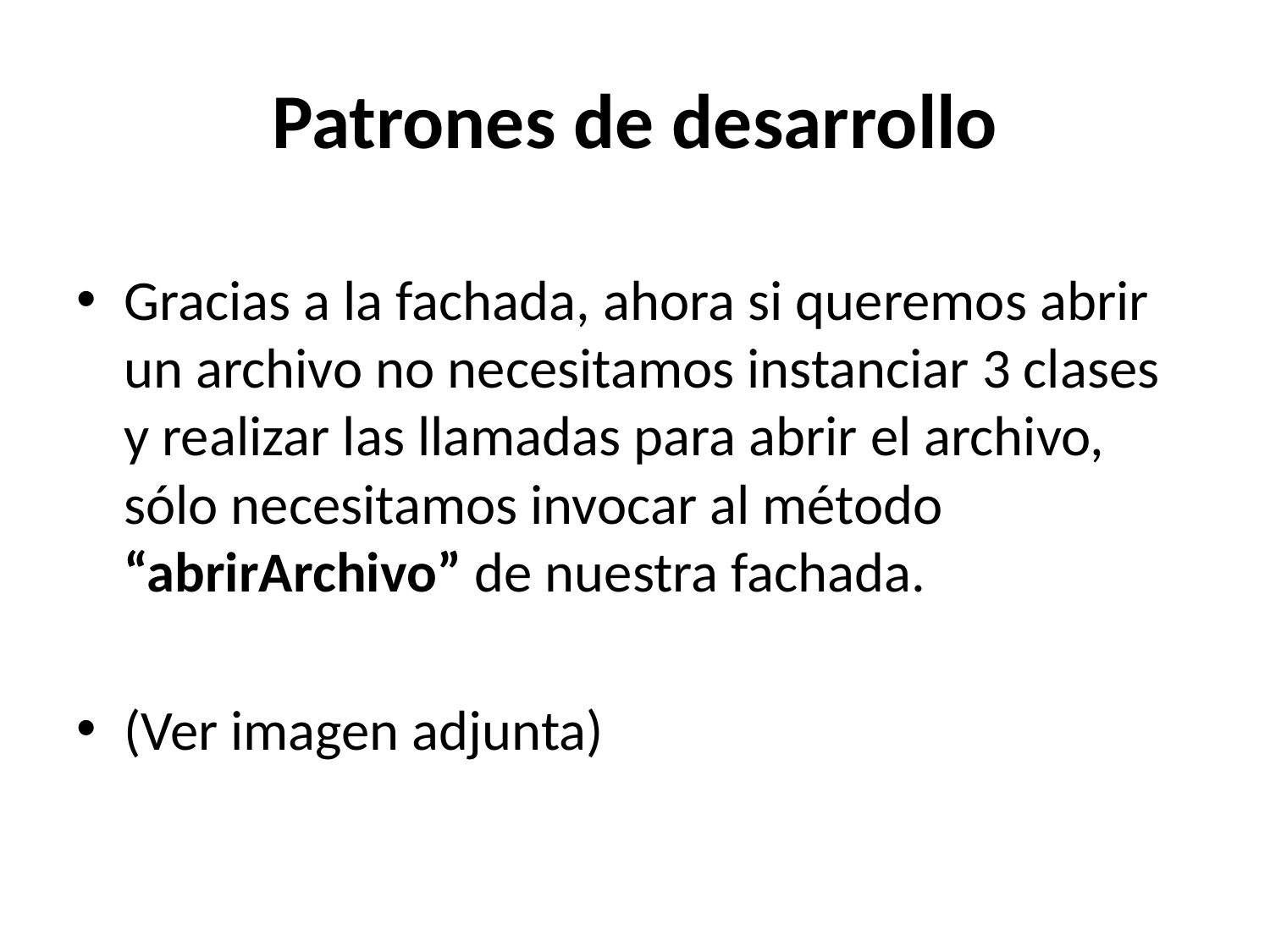

# Patrones de desarrollo
Gracias a la fachada, ahora si queremos abrir un archivo no necesitamos instanciar 3 clases y realizar las llamadas para abrir el archivo, sólo necesitamos invocar al método “abrirArchivo” de nuestra fachada.

(Ver imagen adjunta)